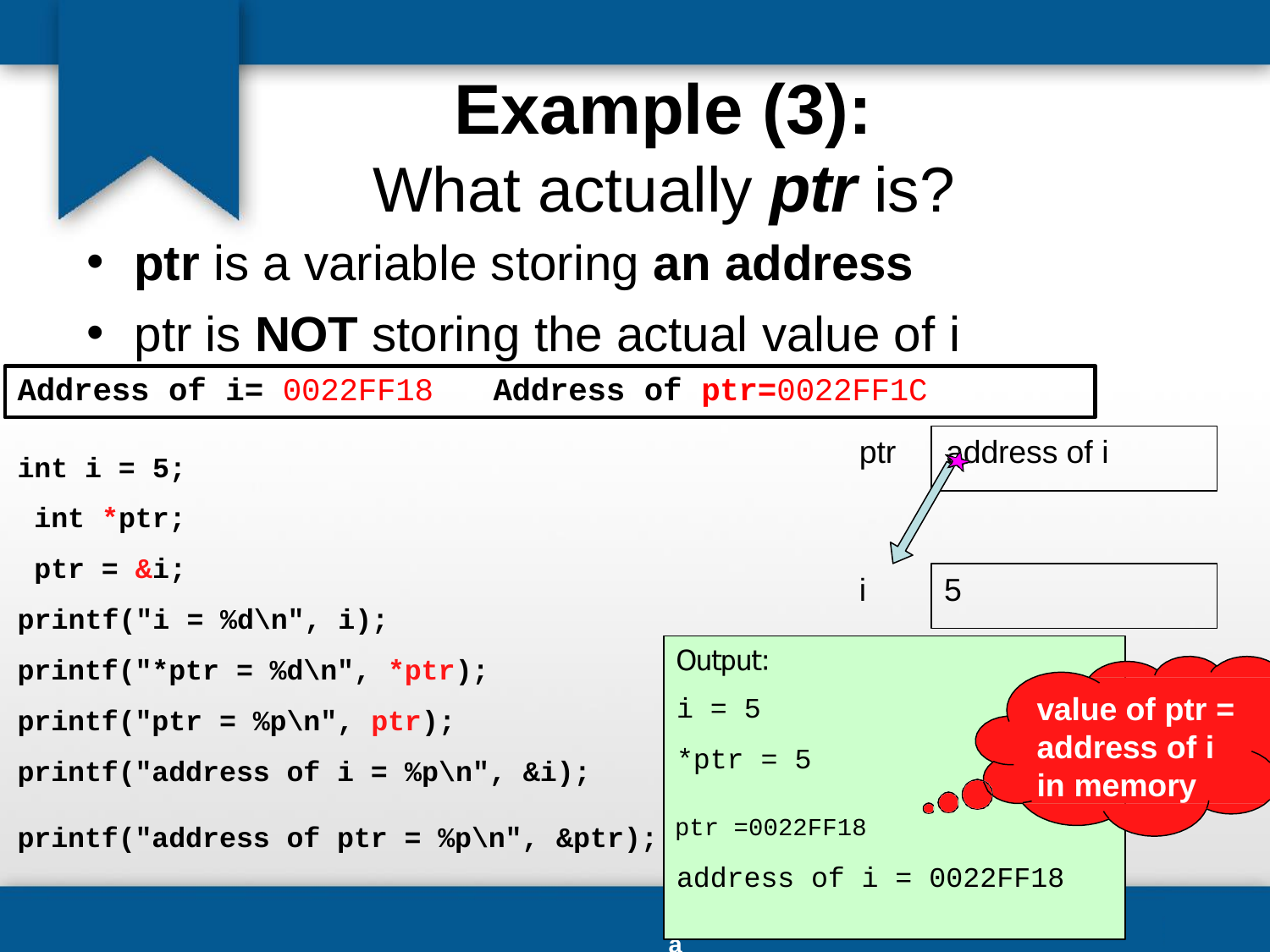

# Example (3):
What actually ptr is?
ptr is a variable storing an address
ptr is NOT storing the actual value of i
Address of i= 0022FF18	Address of ptr=0022FF1C

ptr	address of i
int i = 5;  int *ptr;  ptr = &i;
printf("i = %d\n", i);  printf("*ptr = %d\n", *ptr);  printf("ptr = %p\n", ptr);  printf("address of i = %p\n", &i);

i
5
Output:
i = 5
*ptr = 5

value of ptr =
address of i
in memory
printf("address of ptr = %p\n", &ptr); ptr =0022FF18
address of i = 0022FF18

Karakra